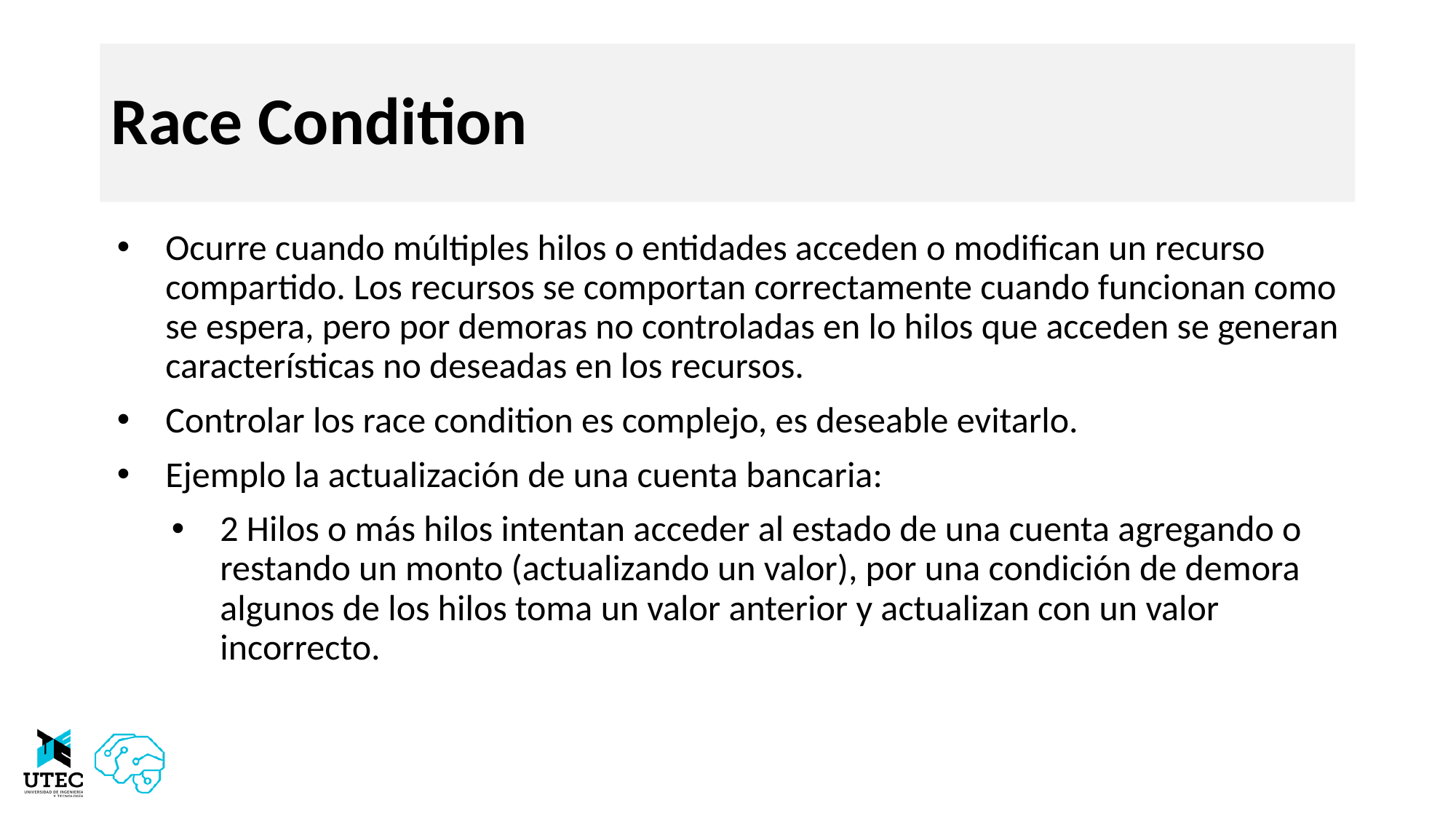

# Race Condition
Ocurre cuando múltiples hilos o entidades acceden o modifican un recurso compartido. Los recursos se comportan correctamente cuando funcionan como se espera, pero por demoras no controladas en lo hilos que acceden se generan características no deseadas en los recursos.
Controlar los race condition es complejo, es deseable evitarlo.
Ejemplo la actualización de una cuenta bancaria:
2 Hilos o más hilos intentan acceder al estado de una cuenta agregando o restando un monto (actualizando un valor), por una condición de demora algunos de los hilos toma un valor anterior y actualizan con un valor incorrecto.